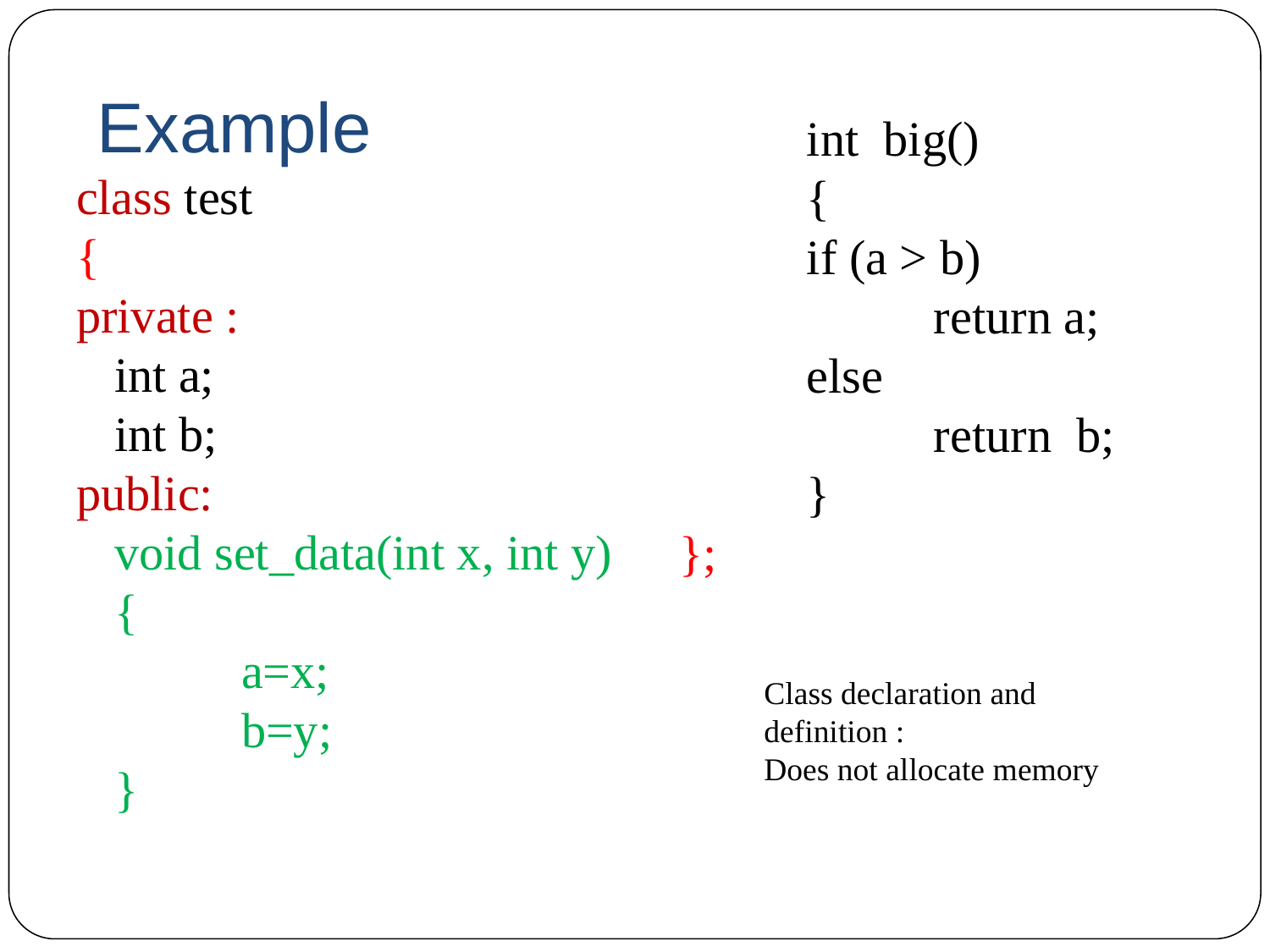

# Example
	int  big()
	{
	if (a > b)
		return a;
	else
		return  b;
	}
};

class test
{
private :
	int a;
	int b;
public:
	void set_data(int x, int y)
	{
		a=x;
		b=y;
	}
Class declaration and definition :
Does not allocate memory